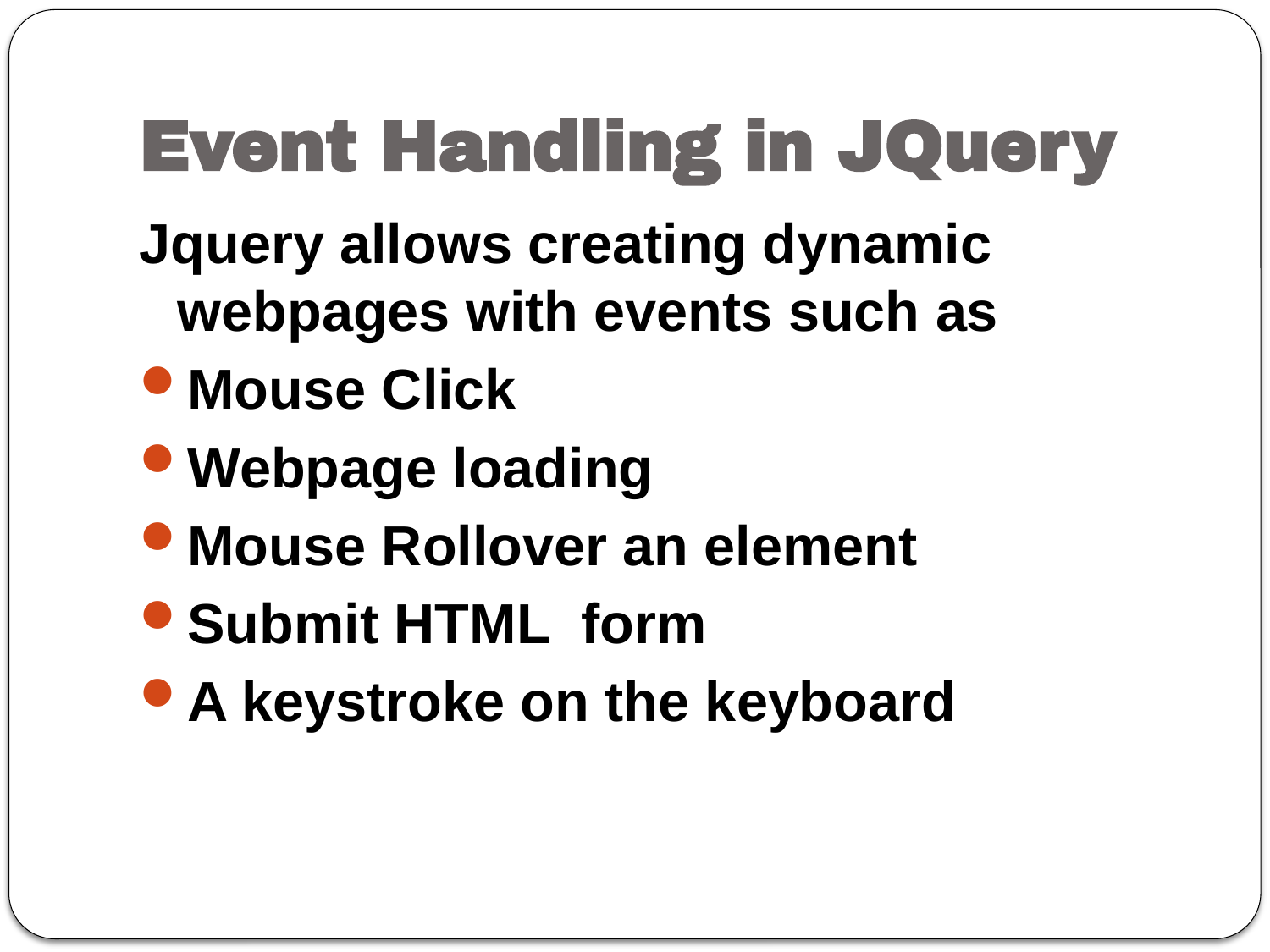

# Event Handling in JQuery
Jquery allows creating dynamic webpages with events such as
Mouse Click
Webpage loading
Mouse Rollover an element
Submit HTML  form
A keystroke on the keyboard